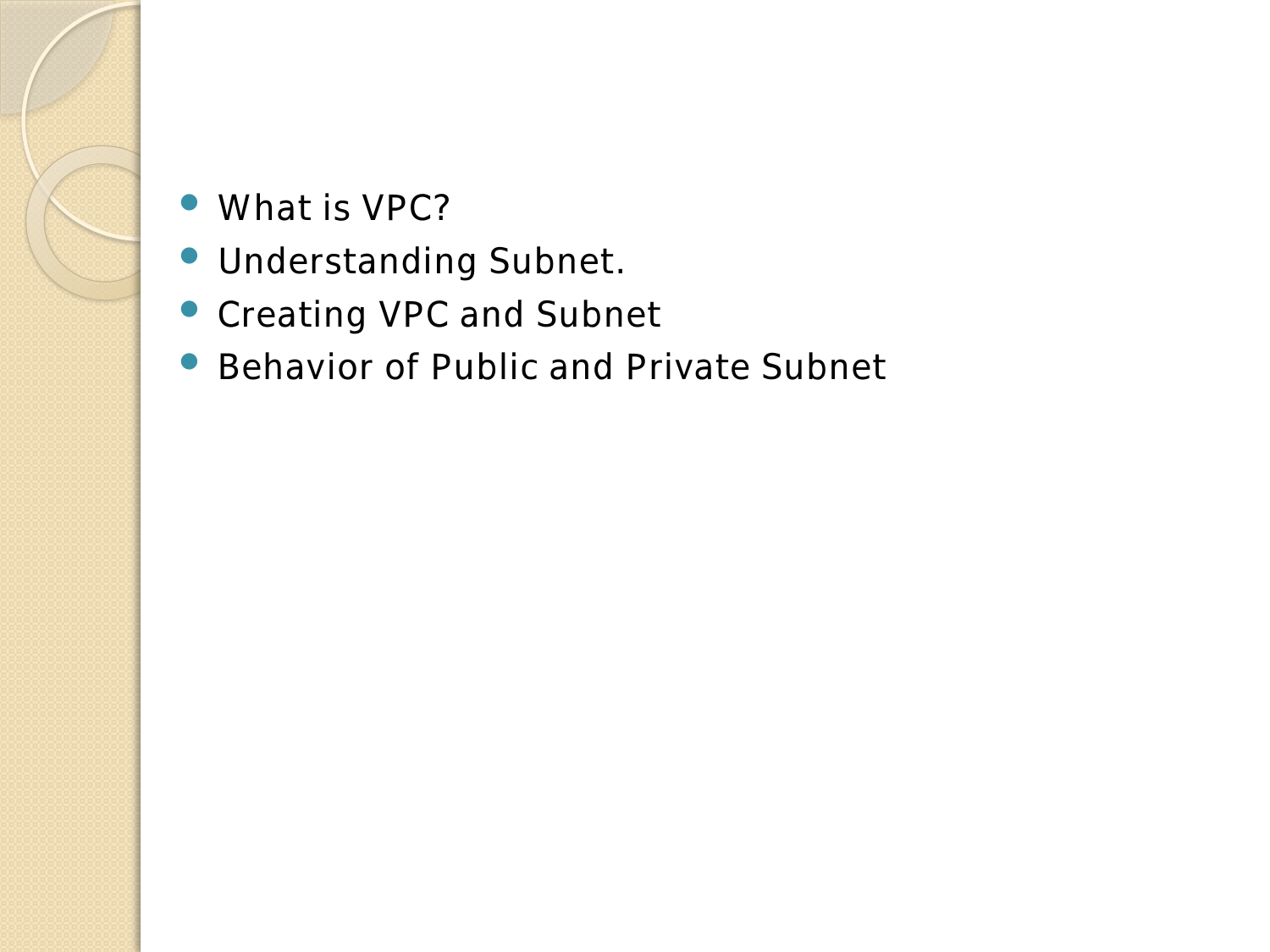

What is VPC?
Understanding Subnet.
Creating VPC and Subnet
Behavior of Public and Private Subnet